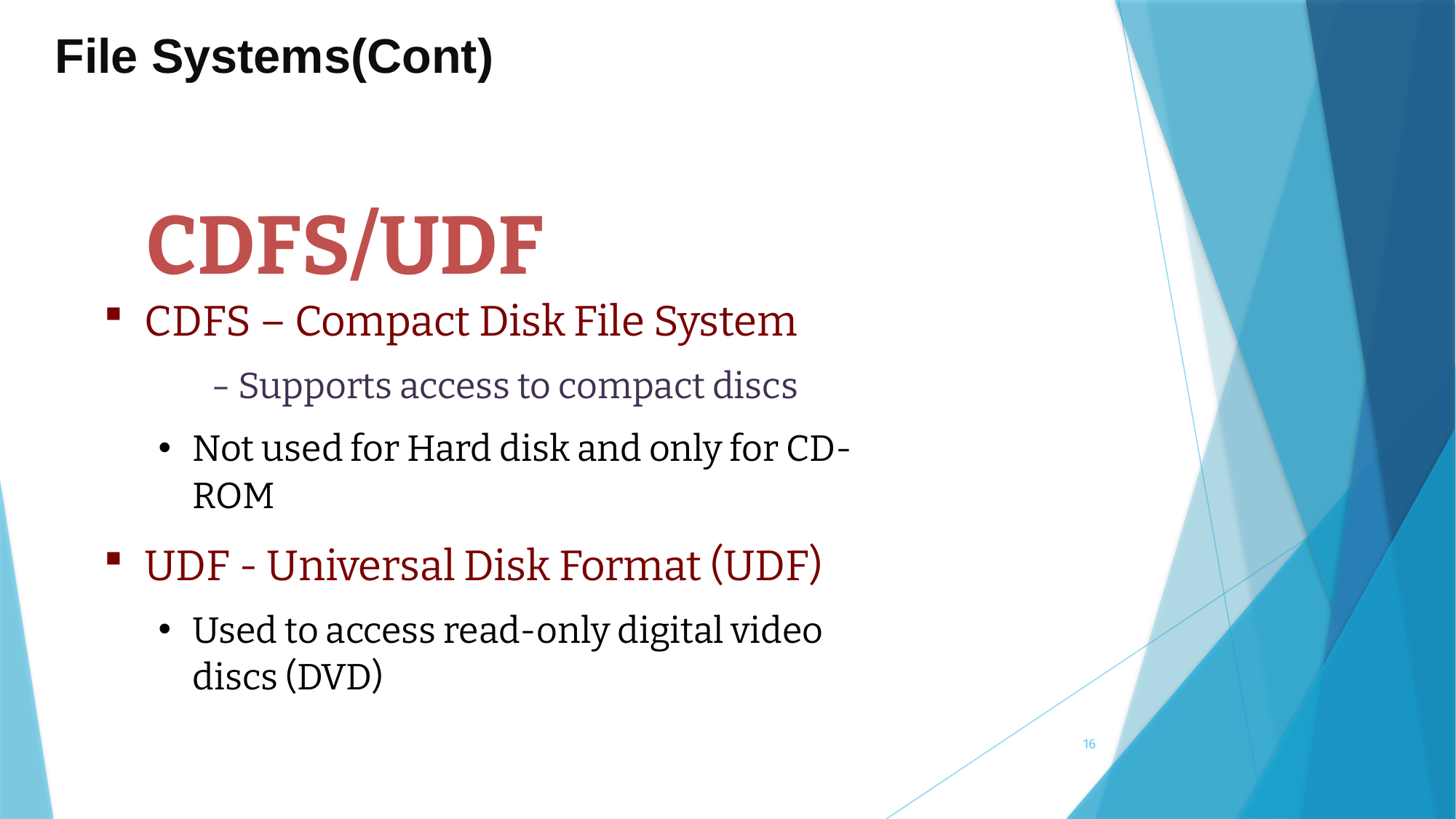

File Systems(Cont)
CDFS/UDF
CDFS – Compact Disk File System
‒ Supports access to compact discs
Not used for Hard disk and only for CD-ROM
UDF - Universal Disk Format (UDF)
Used to access read-only digital video discs (DVD)
16